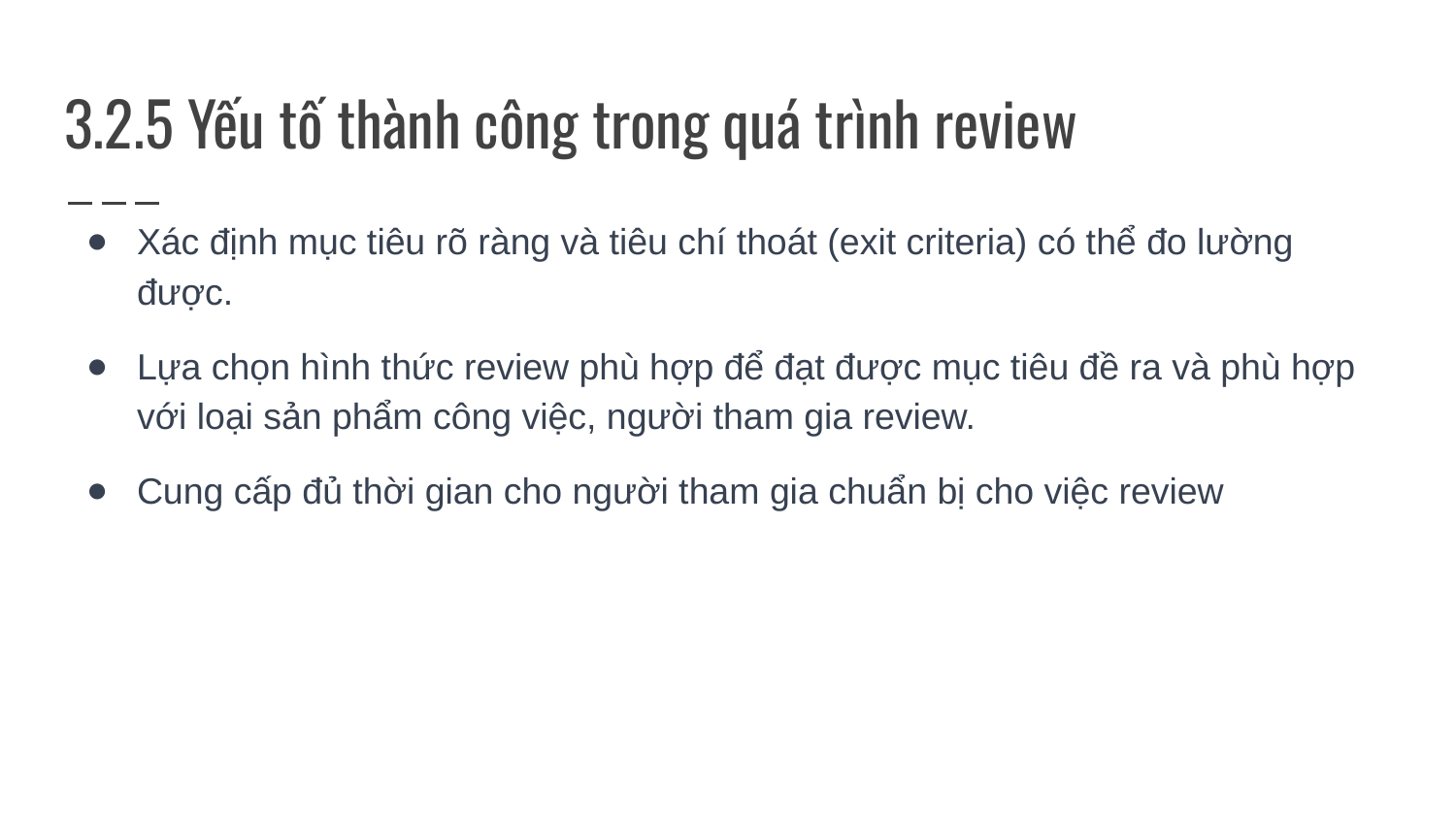

# 3.2.5 Yếu tố thành công trong quá trình review
Xác định mục tiêu rõ ràng và tiêu chí thoát (exit criteria) có thể đo lường được.
Lựa chọn hình thức review phù hợp để đạt được mục tiêu đề ra và phù hợp với loại sản phẩm công việc, người tham gia review.
Cung cấp đủ thời gian cho người tham gia chuẩn bị cho việc review